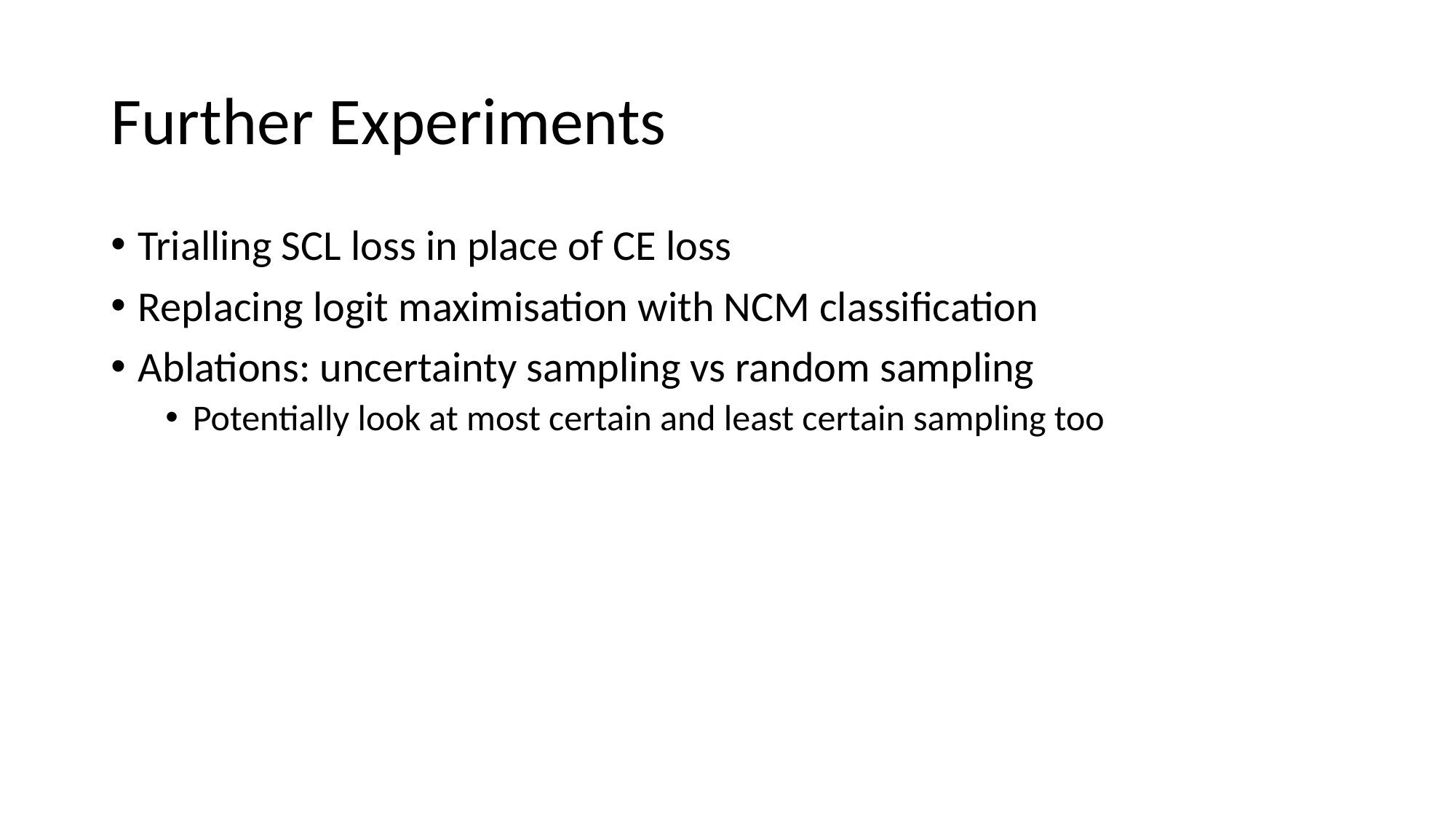

# Further Experiments
Trialling SCL loss in place of CE loss
Replacing logit maximisation with NCM classification
Ablations: uncertainty sampling vs random sampling
Potentially look at most certain and least certain sampling too